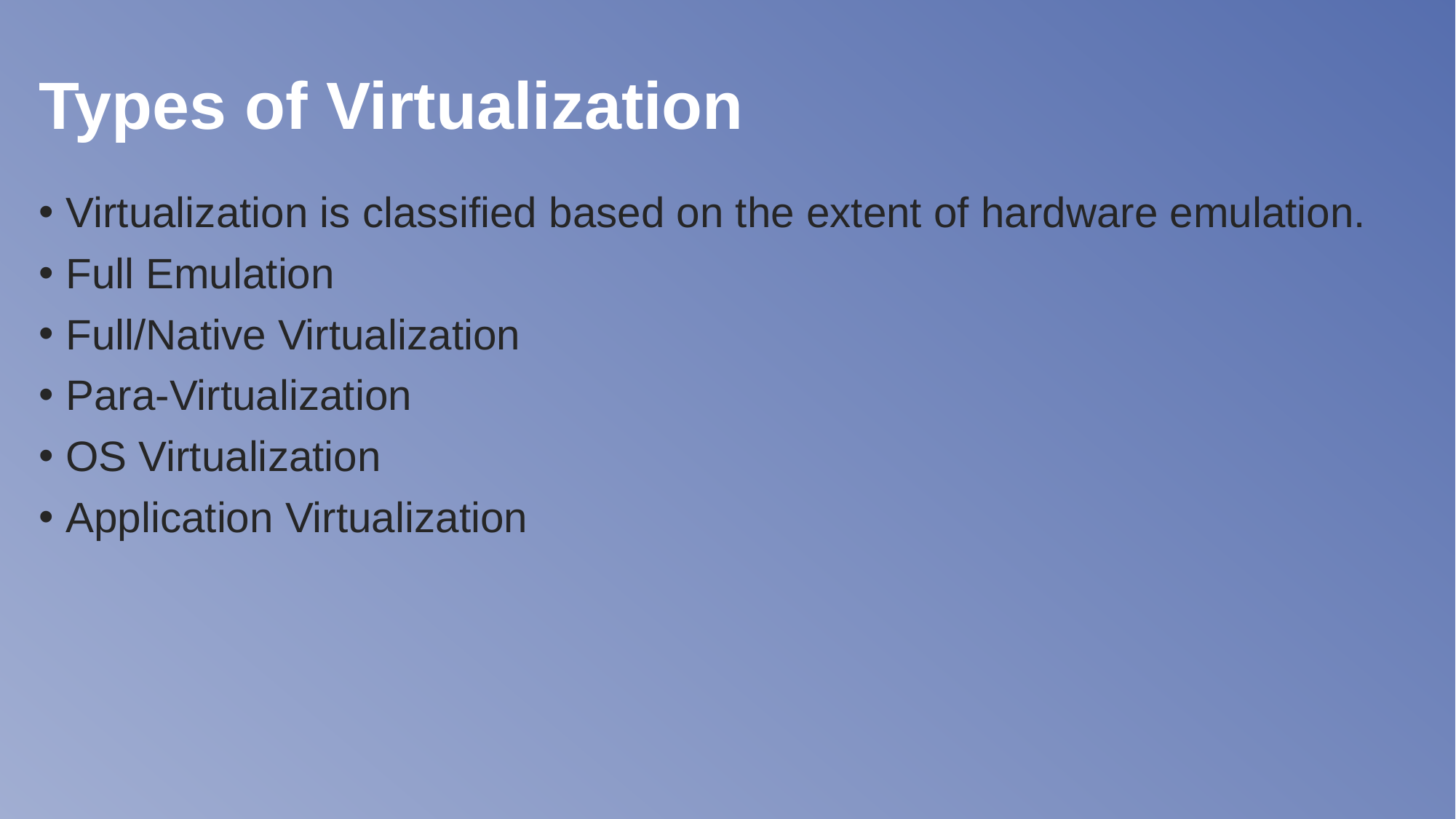

# Types of Virtualization
Virtualization is classified based on the extent of hardware emulation.
Full Emulation
Full/Native Virtualization
Para-Virtualization
OS Virtualization
Application Virtualization